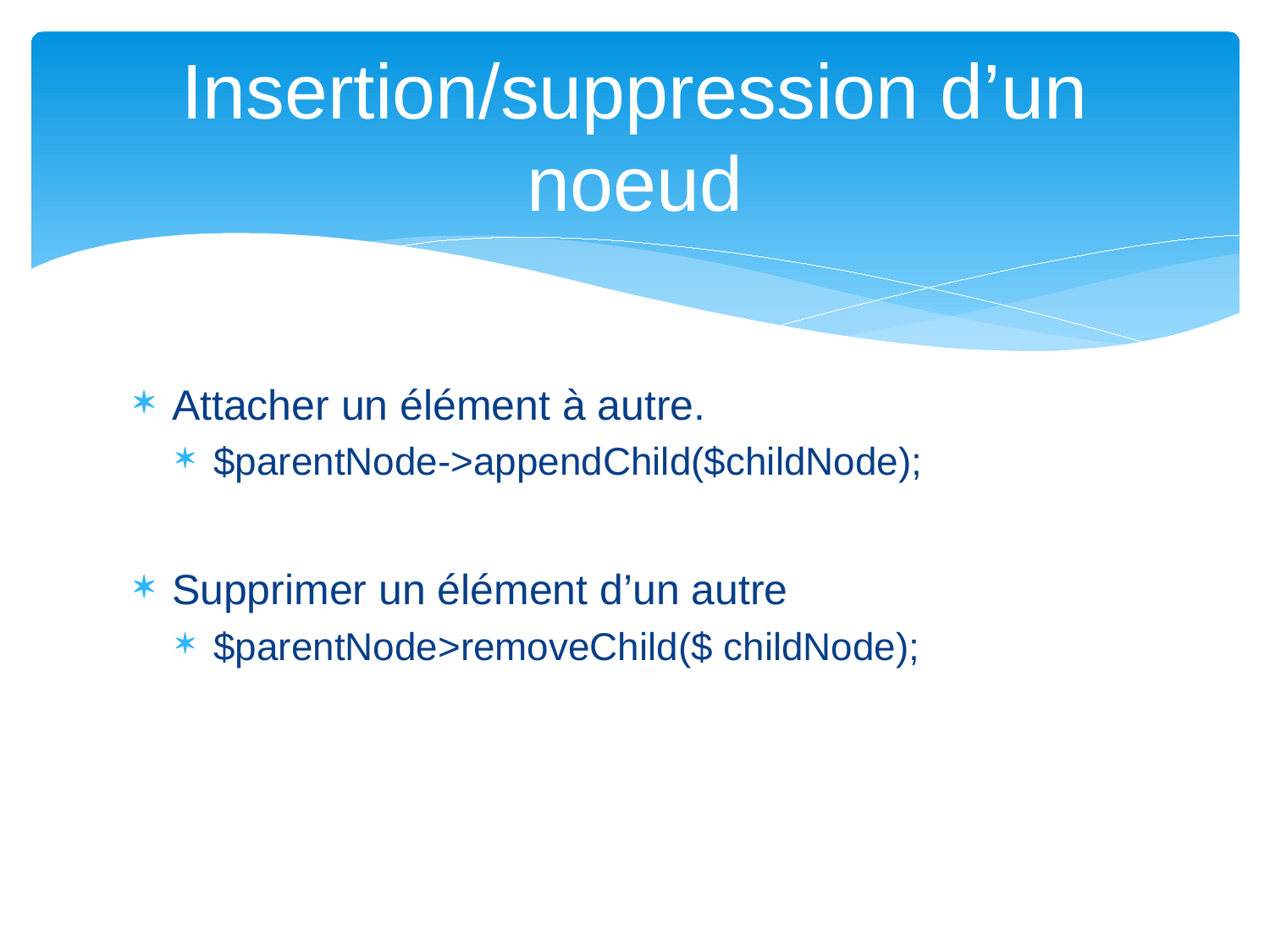

# Insertion/suppression d’un noeud
Attacher un élément à autre.
$parentNode->appendChild($childNode);

Supprimer un élément d’un autre
$parentNode>removeChild($ childNode);